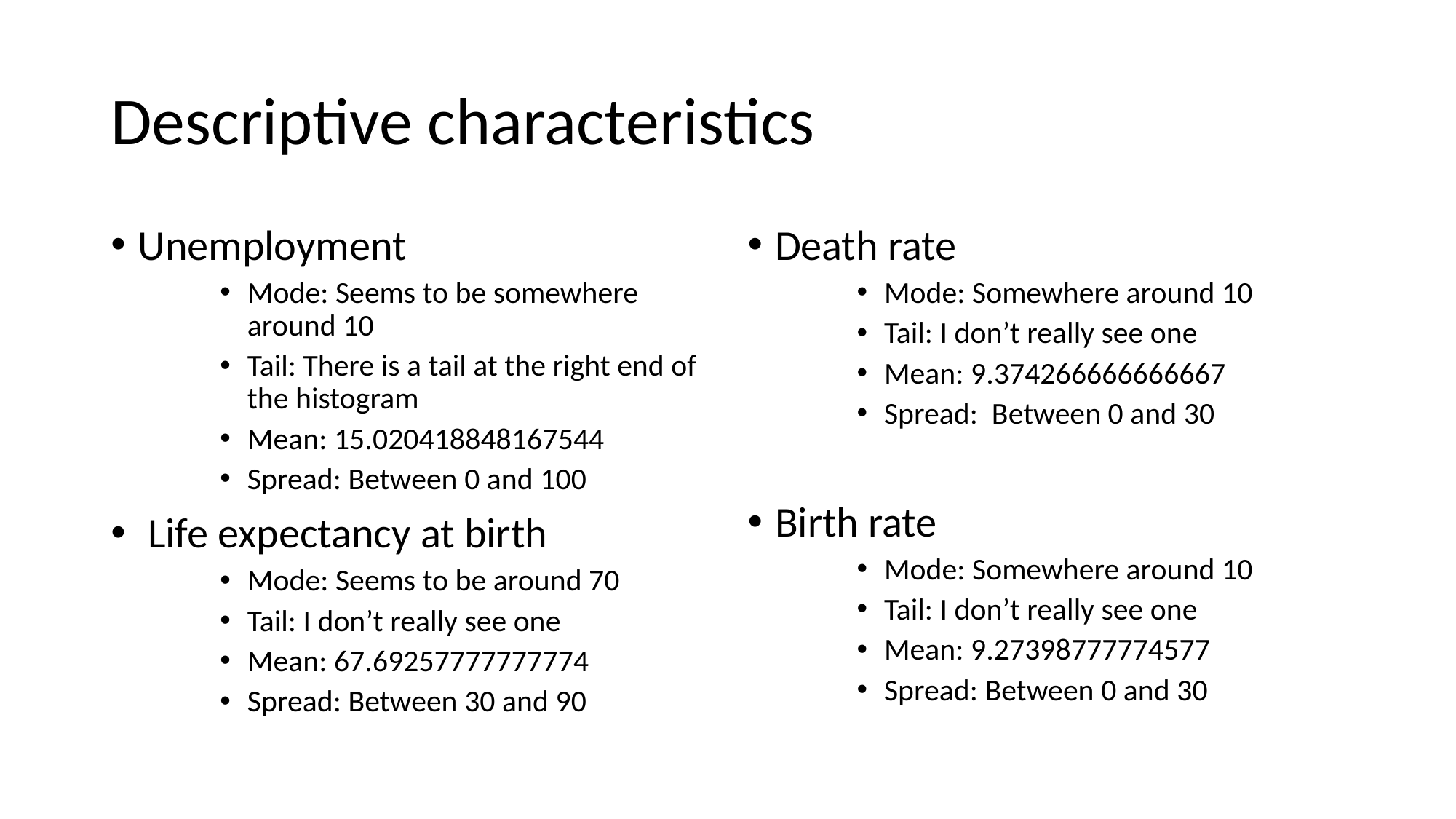

# Descriptive characteristics
Unemployment
Mode: Seems to be somewhere around 10
Tail: There is a tail at the right end of the histogram
Mean: 15.020418848167544
Spread: Between 0 and 100
 Life expectancy at birth
Mode: Seems to be around 70
Tail: I don’t really see one
Mean: 67.69257777777774
Spread: Between 30 and 90
Death rate
Mode: Somewhere around 10
Tail: I don’t really see one
Mean: 9.374266666666667
Spread:  Between 0 and 30

Birth rate
Mode: Somewhere around 10
Tail: I don’t really see one
Mean: 9.27398777774577
Spread: Between 0 and 30